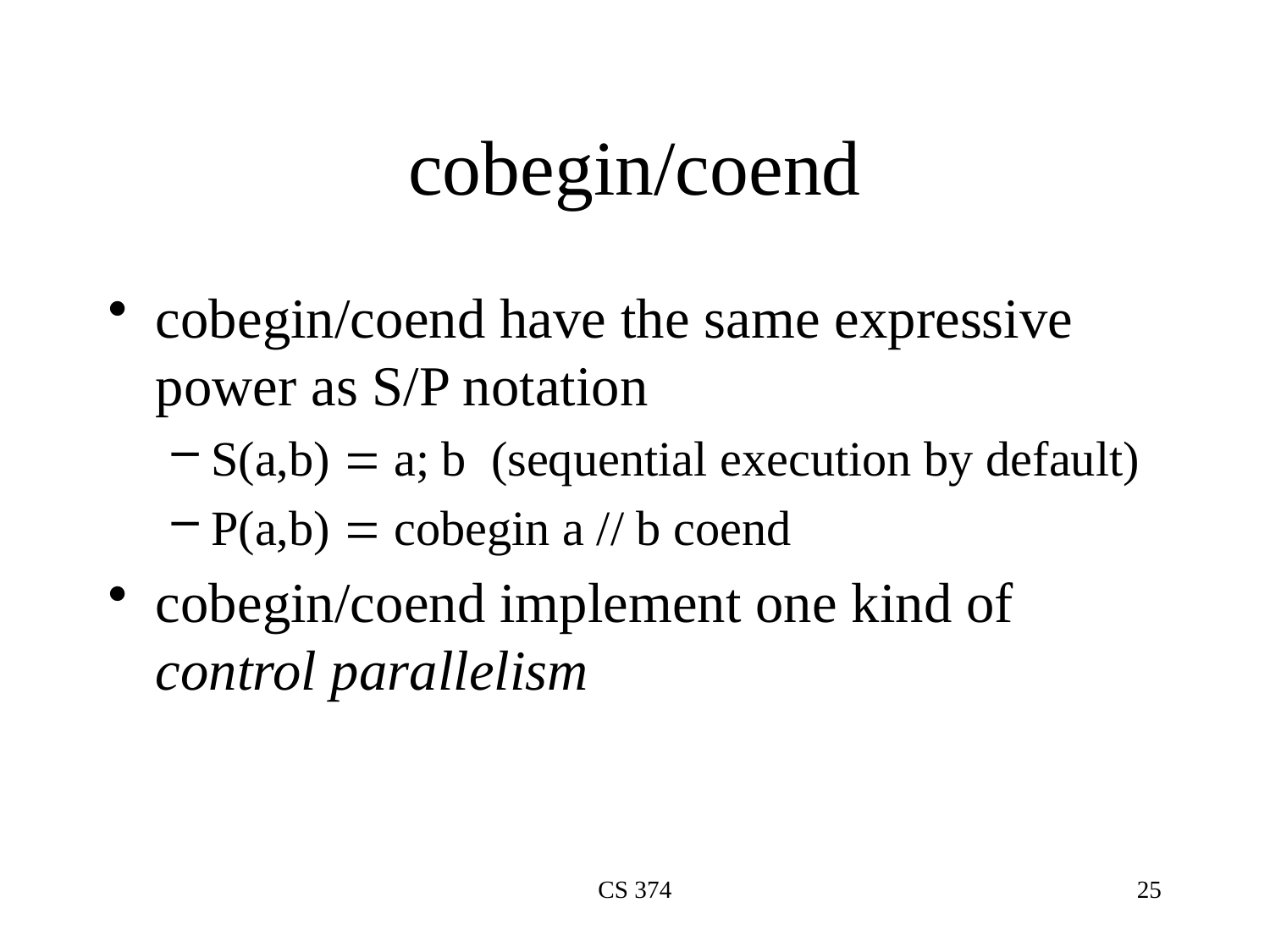

# cobegin/coend
cobegin/coend have the same expressive power as S/P notation
S(a,b) = a; b  (sequential execution by default)
P(a,b) = cobegin a // b coend
cobegin/coend implement one kind of control parallelism
CS 374
25